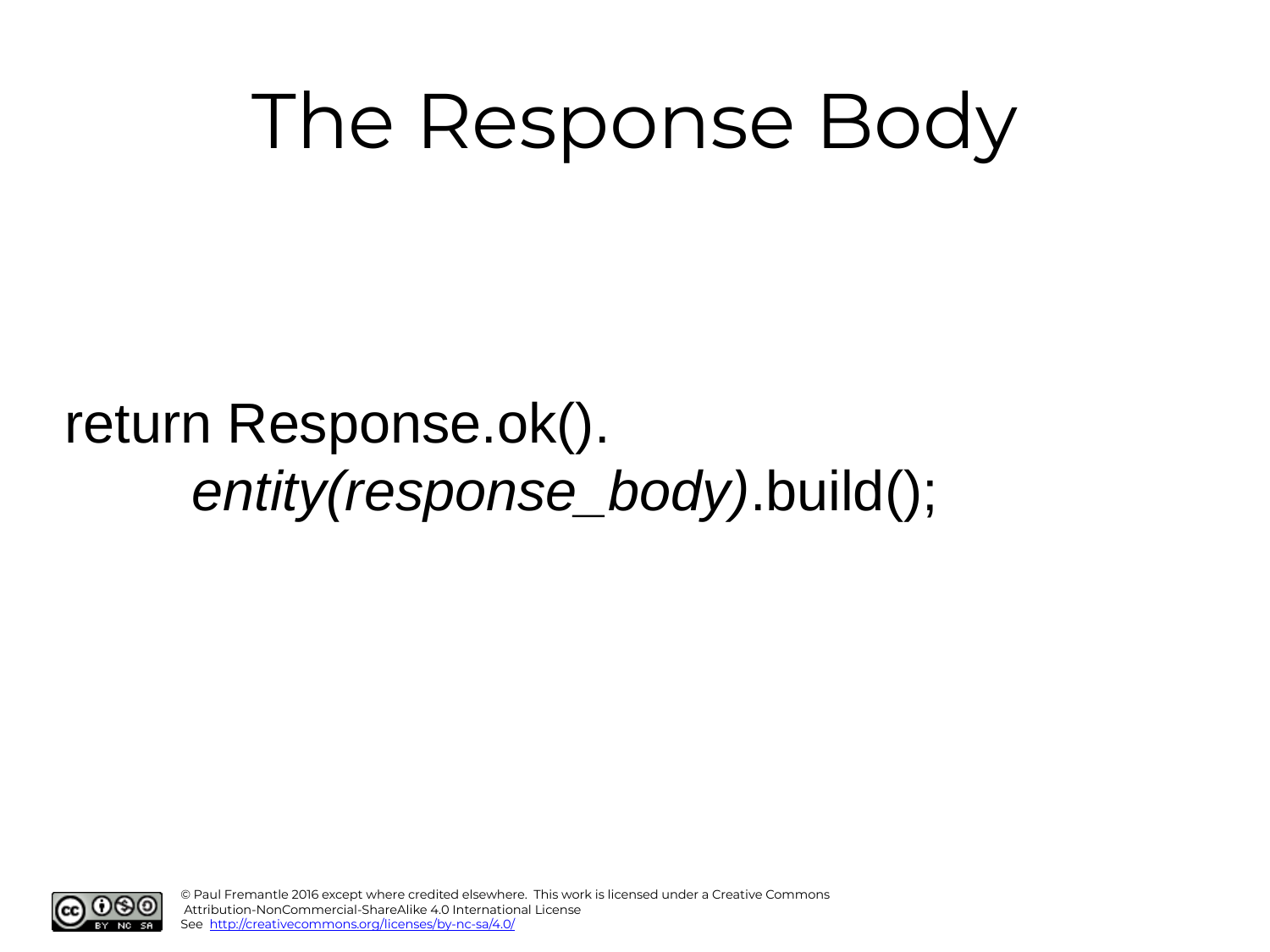

# The Response Body

return Response.ok().
	entity(response_body).build();